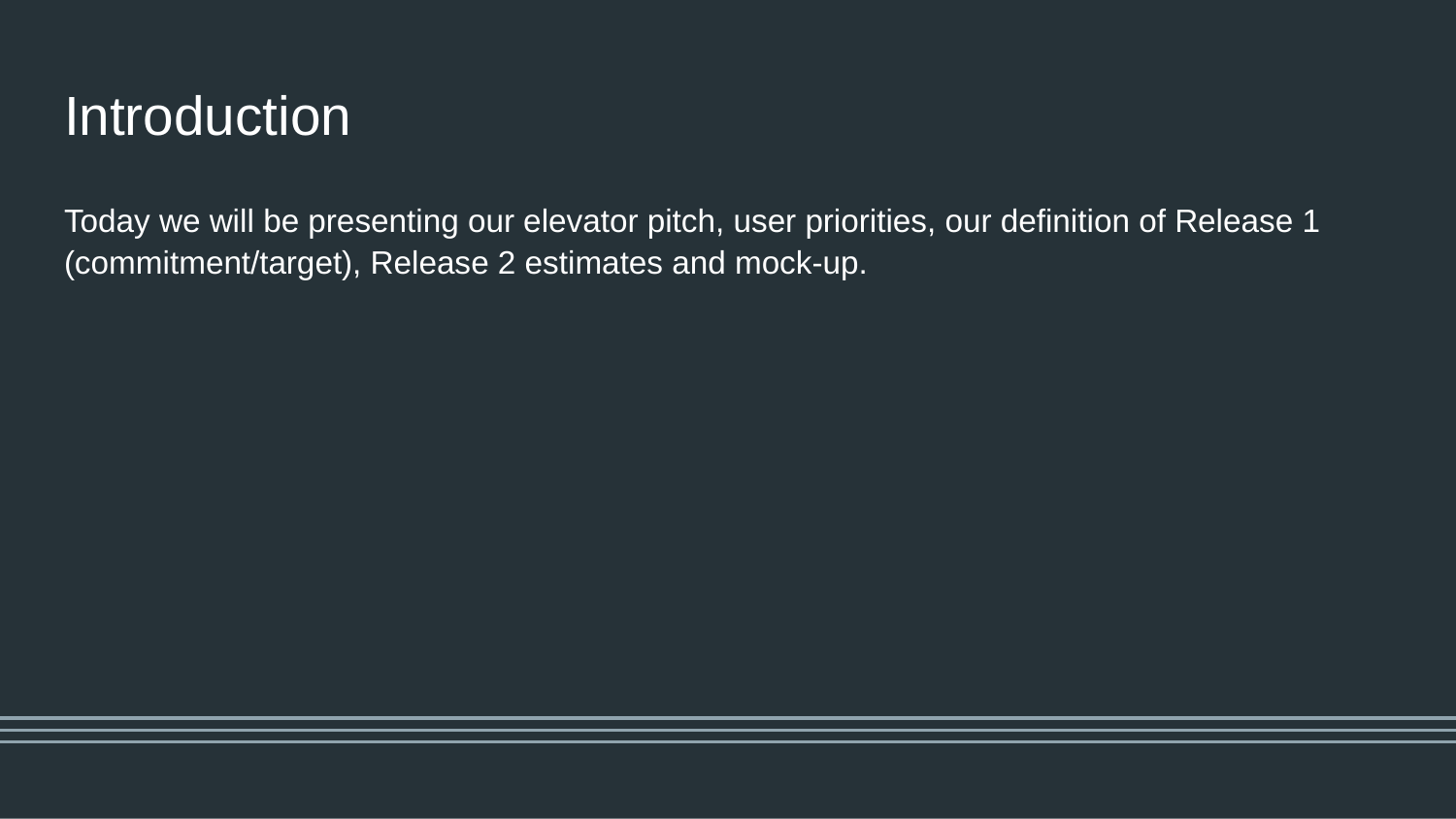

# Introduction
Today we will be presenting our elevator pitch, user priorities, our definition of Release 1 (commitment/target), Release 2 estimates and mock-up.